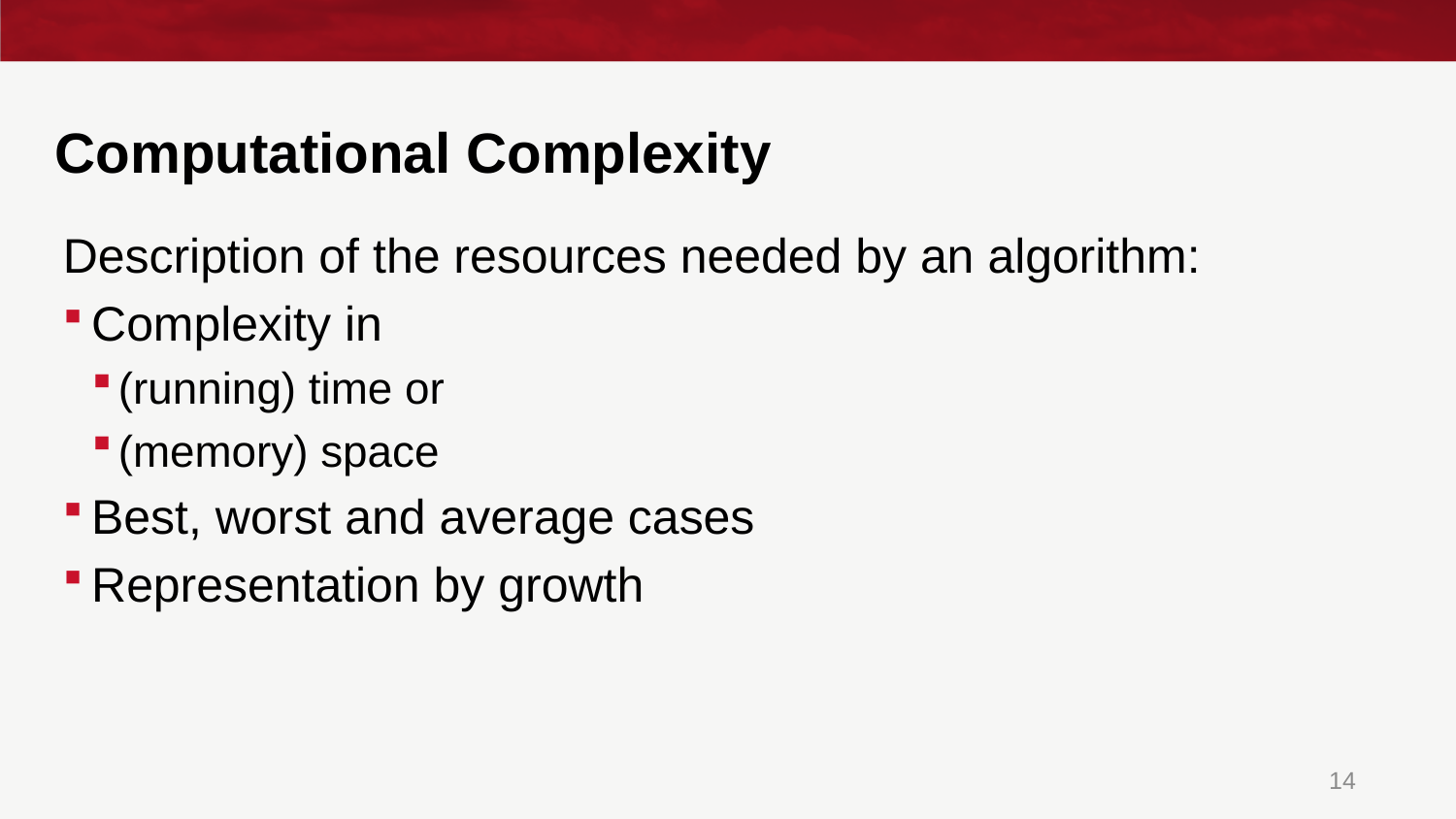

# Computational Complexity
Description of the resources needed by an algorithm:
Complexity in
(running) time or
(memory) space
Best, worst and average cases
Representation by growth